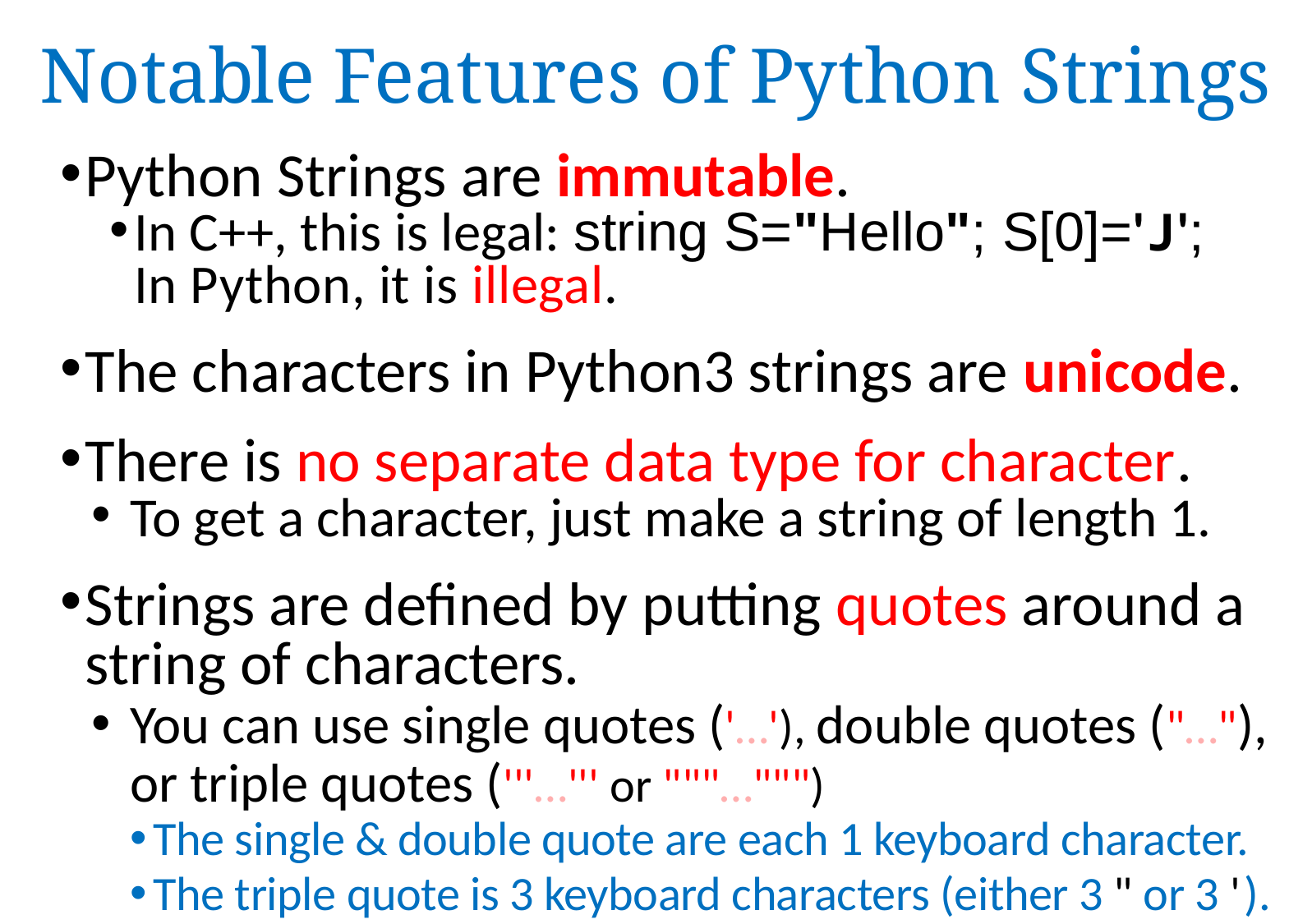

# Notable Features of Python Strings
Python Strings are immutable.
In C++, this is legal: string S="Hello"; S[0]='J';
In Python, it is illegal.
The characters in Python3 strings are unicode.
There is no separate data type for character.
To get a character, just make a string of length 1.
Strings are defined by putting quotes around a string of characters.
You can use single quotes ('…'), double quotes ("…"), or triple quotes ('''…''' or """…""")
The single & double quote are each 1 keyboard character.
The triple quote is 3 keyboard characters (either 3 " or 3 ' ).